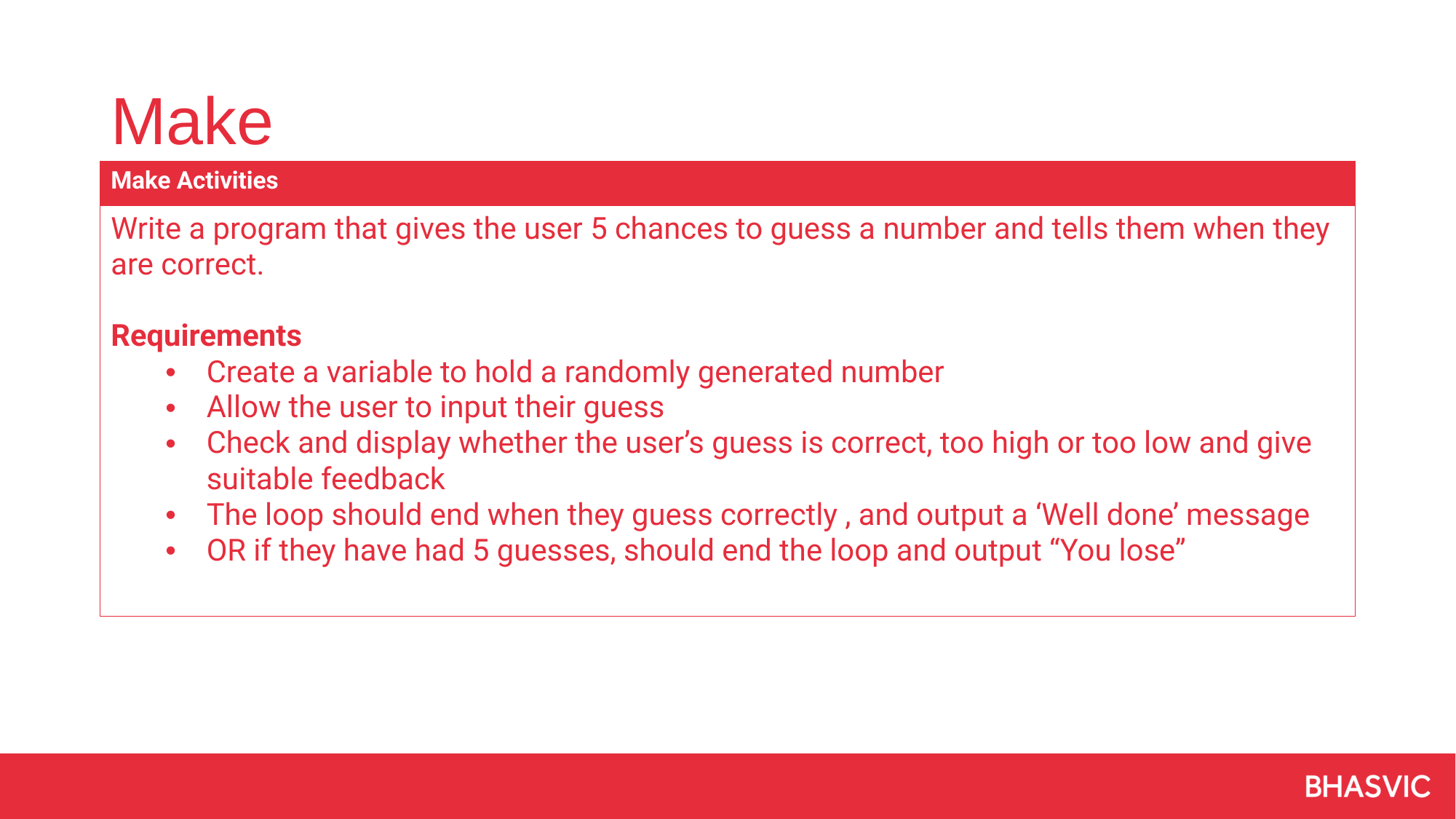

# Make
| Make Activities |
| --- |
| Write a program that gives the user 5 chances to guess a number and tells them when they are correct. Requirements Create a variable to hold a randomly generated number Allow the user to input their guess Check and display whether the user’s guess is correct, too high or too low and give suitable feedback The loop should end when they guess correctly , and output a ‘Well done’ message OR if they have had 5 guesses, should end the loop and output “You lose” |